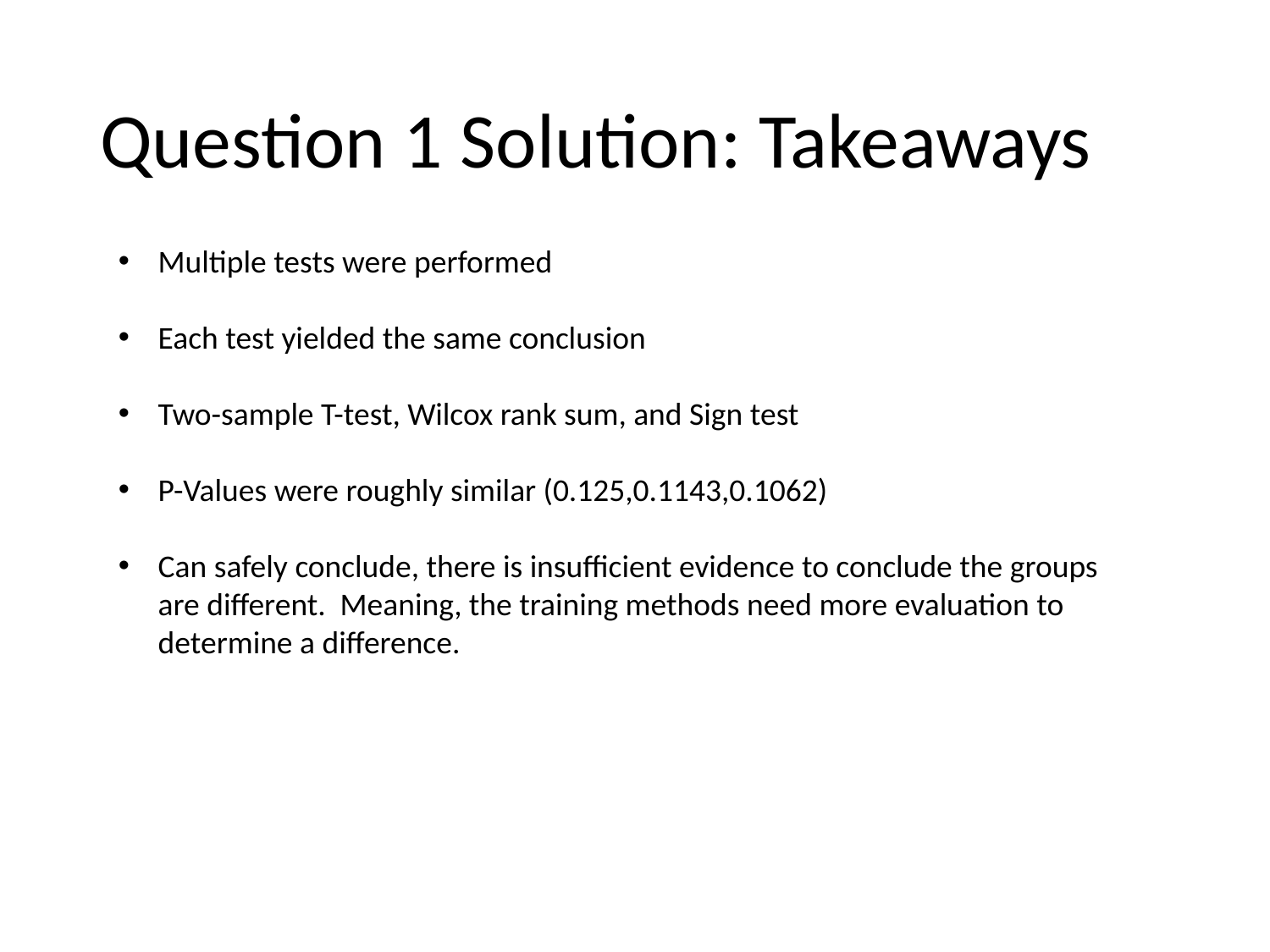

# Question 1 Solution: Takeaways
Multiple tests were performed

Each test yielded the same conclusion

Two-sample T-test, Wilcox rank sum, and Sign test

P-Values were roughly similar (0.125,0.1143,0.1062)

Can safely conclude, there is insufficient evidence to conclude the groups are different.  Meaning, the training methods need more evaluation to determine a difference.